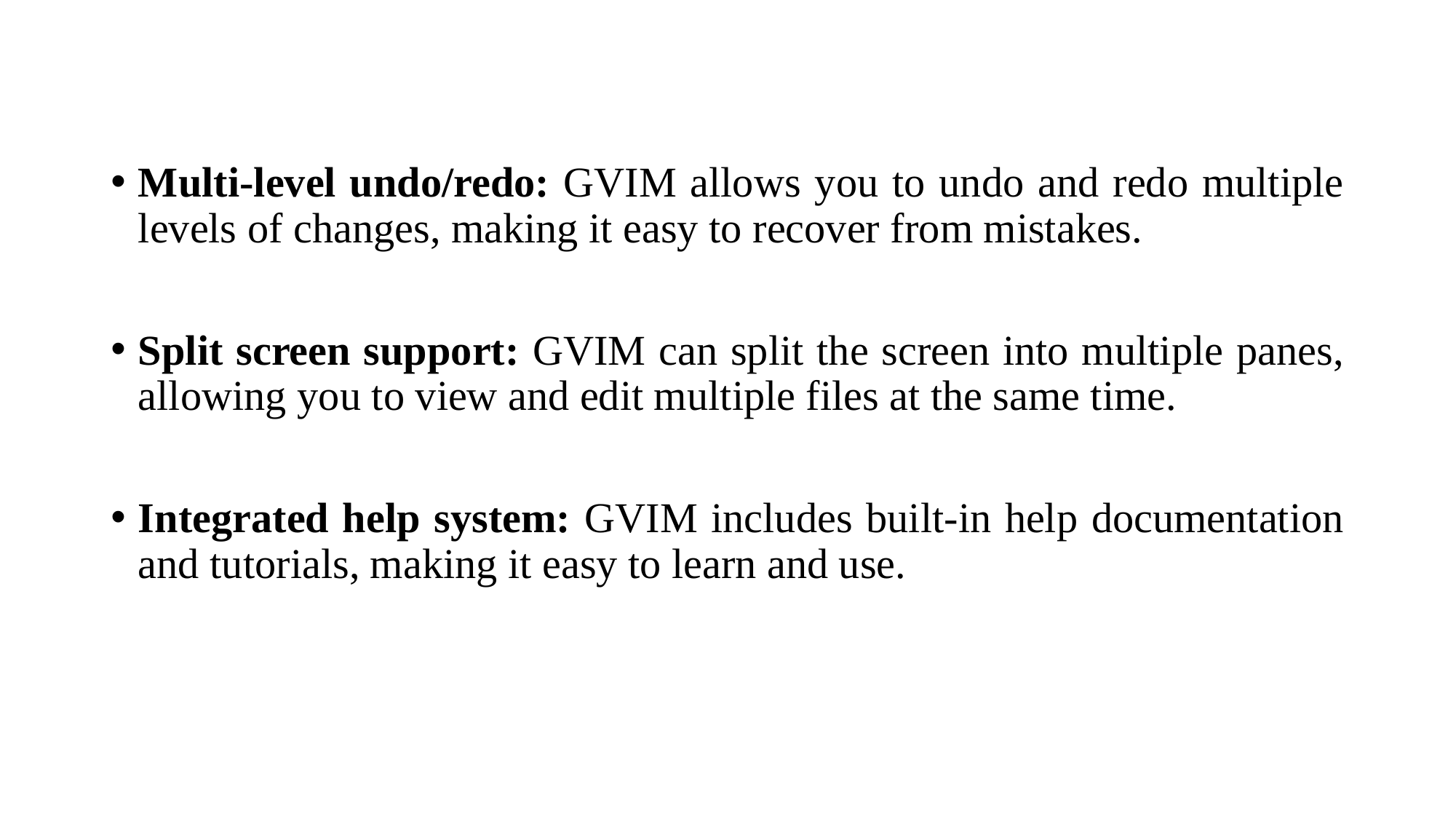

Multi-level undo/redo: GVIM allows you to undo and redo multiple levels of changes, making it easy to recover from mistakes.

Split screen support: GVIM can split the screen into multiple panes, allowing you to view and edit multiple files at the same time.

Integrated help system: GVIM includes built-in help documentation and tutorials, making it easy to learn and use.